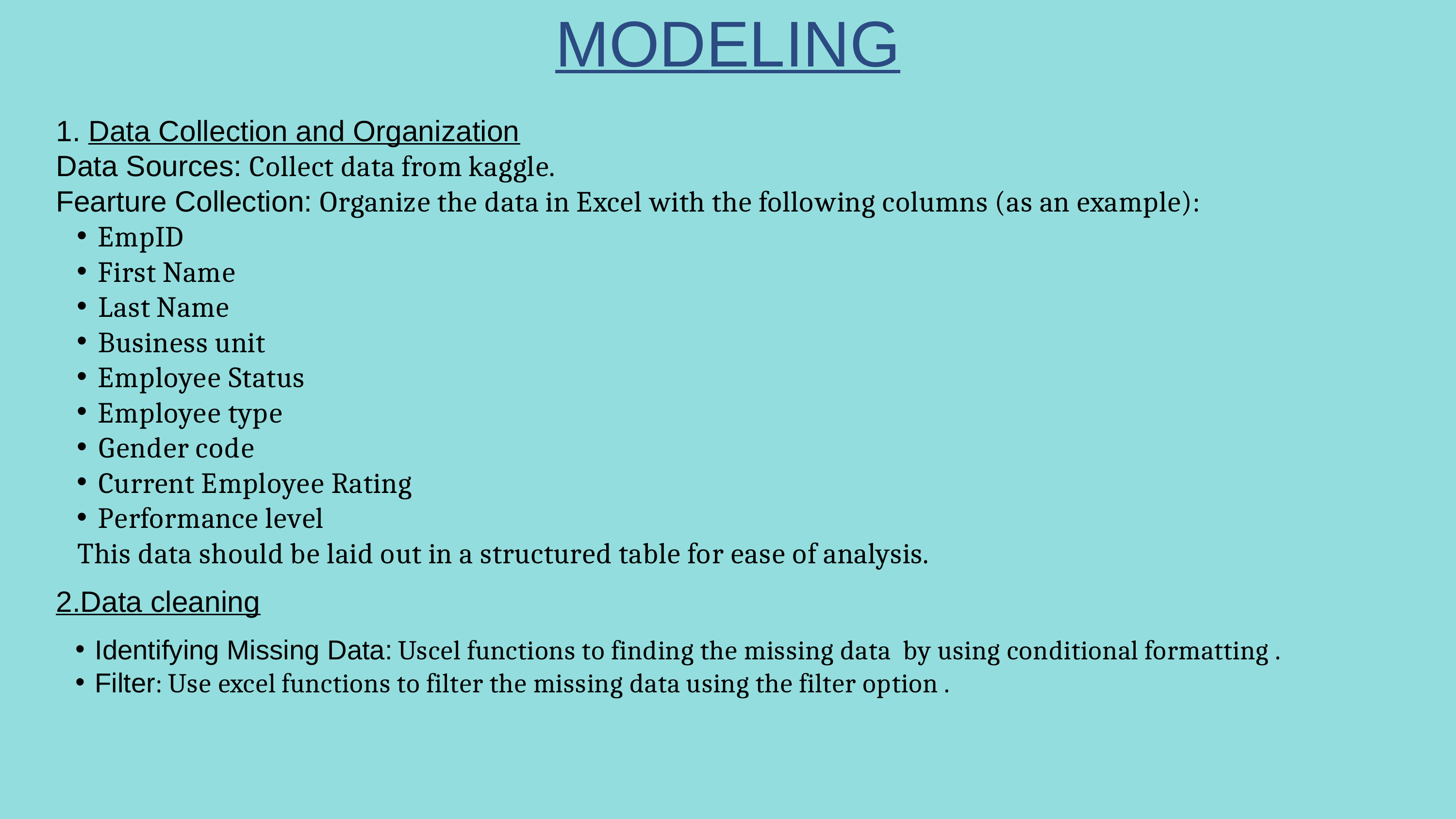

MODELING
1. Data Collection and Organization
Data Sources: Collect data from kaggle.
Fearture Collection: Organize the data in Excel with the following columns (as an example):
EmpID
First Name
Last Name
Business unit
Employee Status
Employee type
Gender code
Current Employee Rating
Performance level
This data should be laid out in a structured table for ease of analysis.

2.Data cleaning

Identifying Missing Data: Uscel functions to finding the missing data  by using conditional formatting .
Filter: Use excel functions to filter the missing data using the filter option .